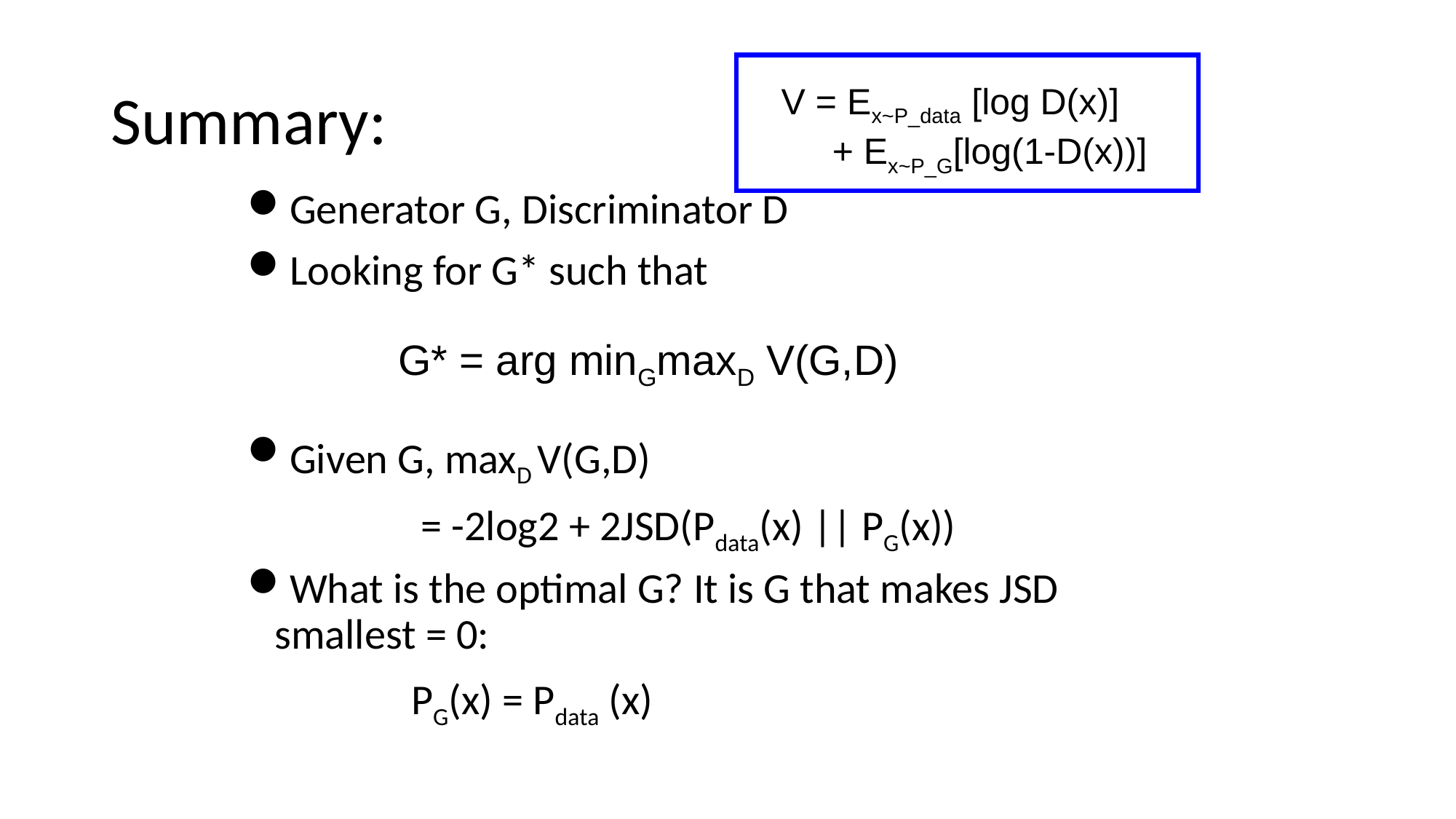

# Summary:

V = Ex~P_data [log D(x)]
     + Ex~P_G[log(1-D(x))]

Generator G, Discriminator D
Looking for G* such that

Given G, maxD V(G,D)
                  = -2log2 + 2JSD(Pdata(x) || PG(x))
What is the optimal G? It is G that makes JSD smallest = 0:
                 PG(x) = Pdata (x)
G* = arg minGmaxD V(G,D)